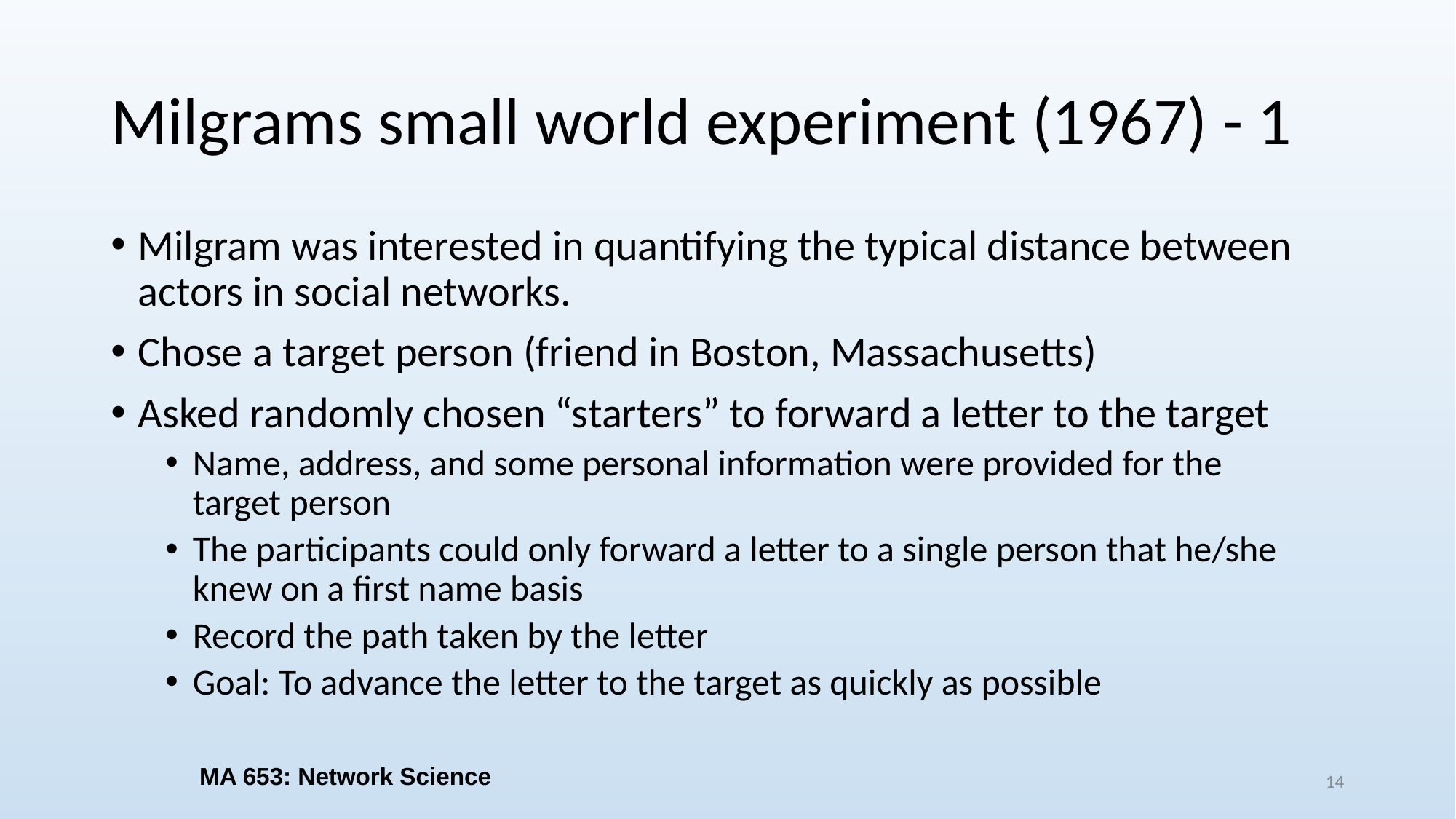

# Milgrams small world experiment (1967) - 1
Milgram was interested in quantifying the typical distance between actors in social networks.
Chose a target person (friend in Boston, Massachusetts)
Asked randomly chosen “starters” to forward a letter to the target
Name, address, and some personal information were provided for the target person
The participants could only forward a letter to a single person that he/she knew on a first name basis
Record the path taken by the letter
Goal: To advance the letter to the target as quickly as possible

MA 653: Network Science
14